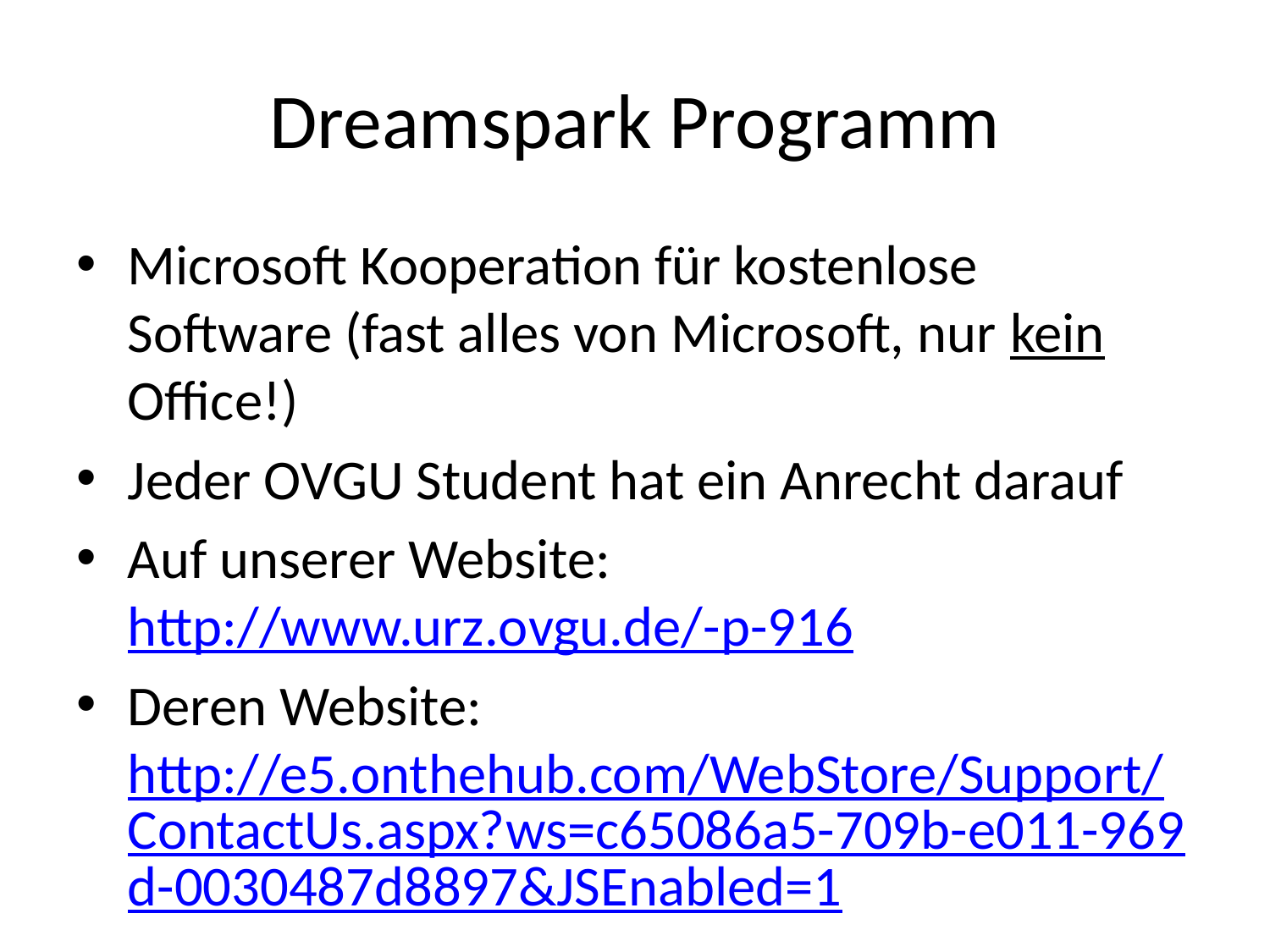

# Dreamspark Programm
Microsoft Kooperation für kostenlose Software (fast alles von Microsoft, nur kein Office!)
Jeder OVGU Student hat ein Anrecht darauf
Auf unserer Website: http://www.urz.ovgu.de/-p-916
Deren Website: http://e5.onthehub.com/WebStore/Support/ContactUs.aspx?ws=c65086a5-709b-e011-969d-0030487d8897&JSEnabled=1